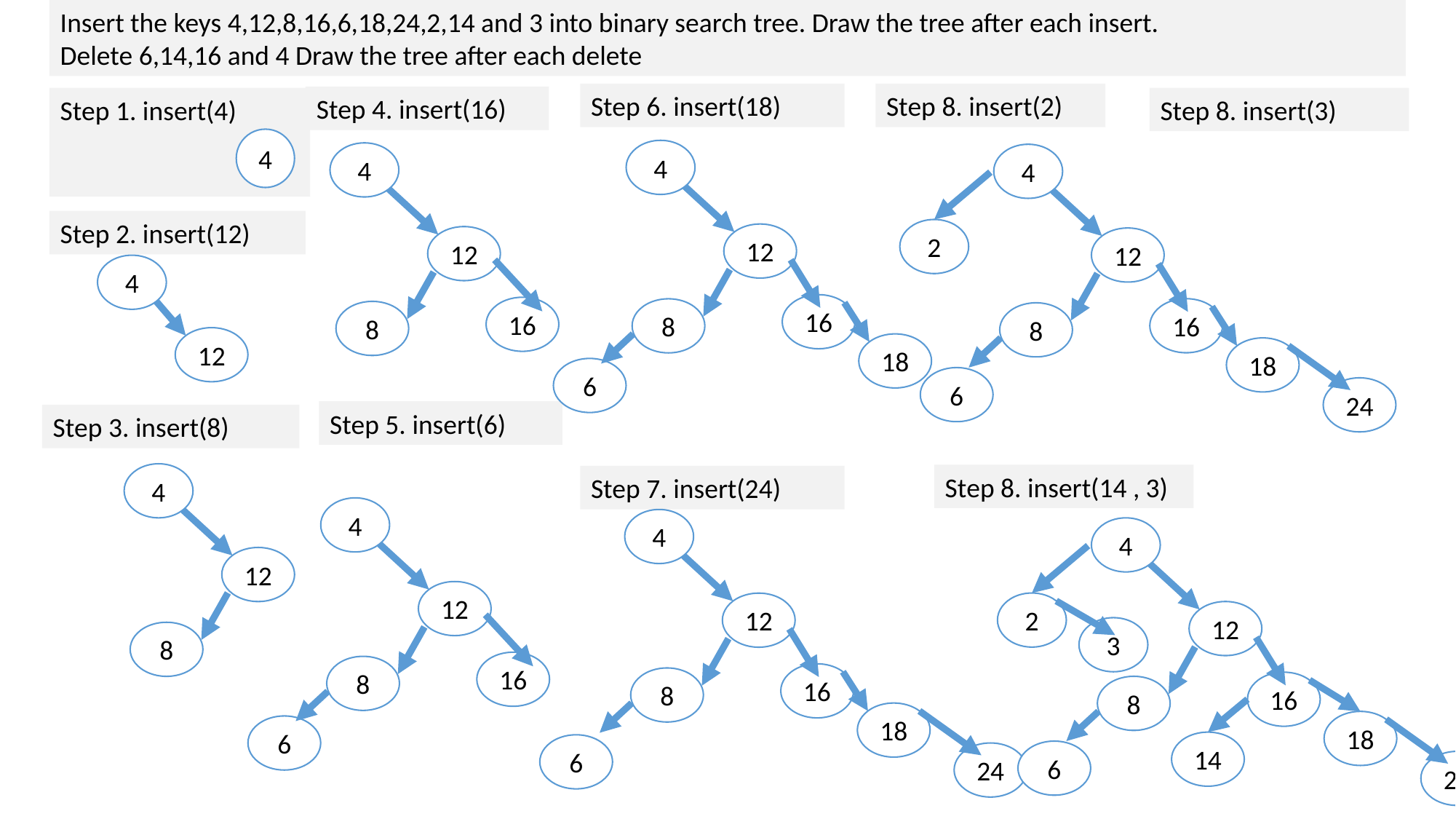

Insert the keys 4,12,8,16,6,18,24,2,14 and 3 into binary search tree. Draw the tree after each insert.
Delete 6,14,16 and 4 Draw the tree after each delete
Step 6. insert(18)
Step 8. insert(2)
Step 4. insert(16)
Step 1. insert(4)

Step 8. insert(3)
4
4
4
4
Step 2. insert(12)
2
12
12
12
4
16
16
16
8
8
8
12
18
18
6
6
24
Step 5. insert(6)
Step 3. insert(8)
4
Step 8. insert(14 , 3)
Step 7. insert(24)
4
4
4
12
12
2
12
12
3
8
16
8
16
8
16
8
18
18
6
14
6
6
24
24